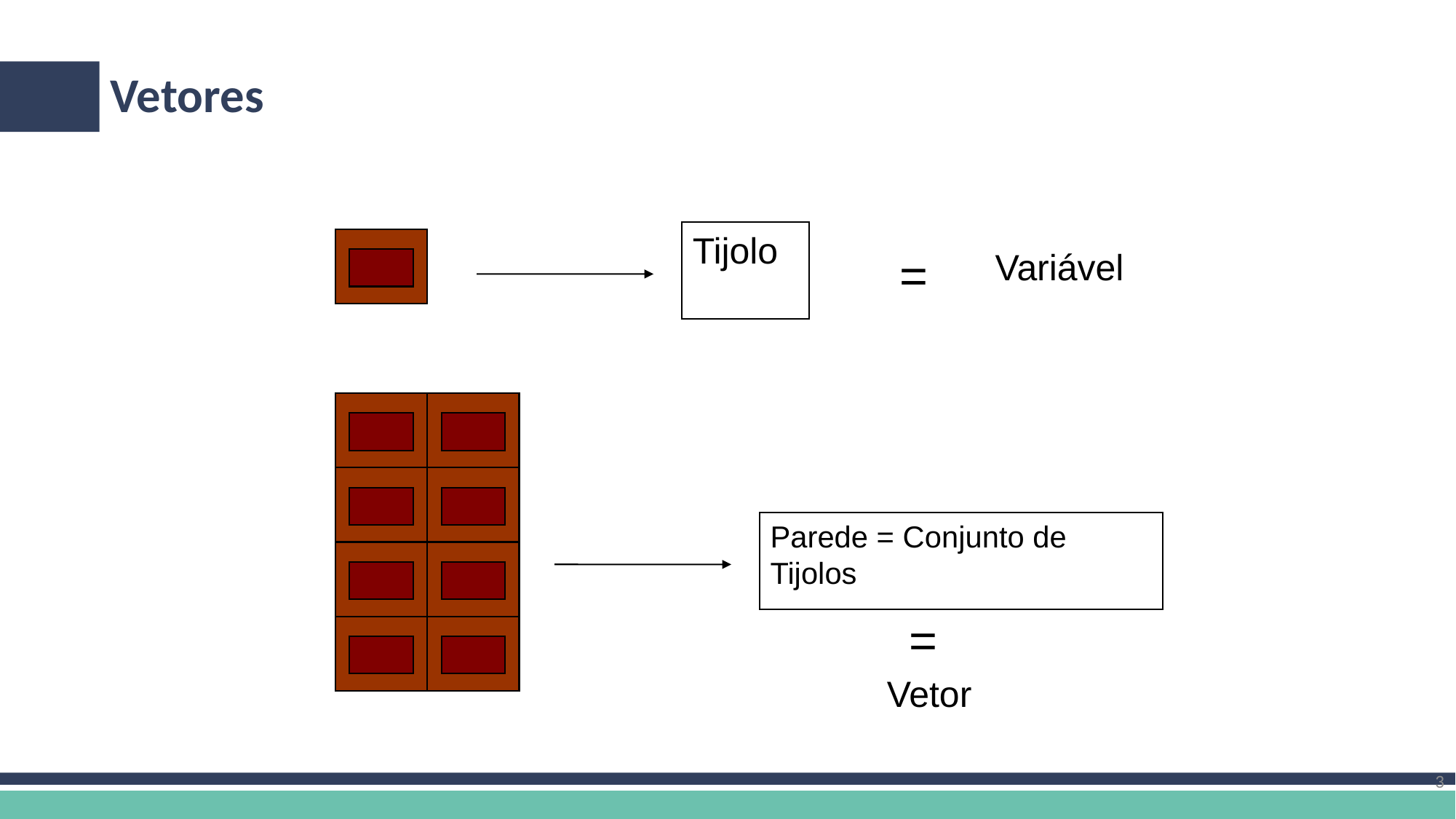

# Vetores
Tijolo

Parede = Conjunto de Tijolos

=
Variável
=
Vetor
3